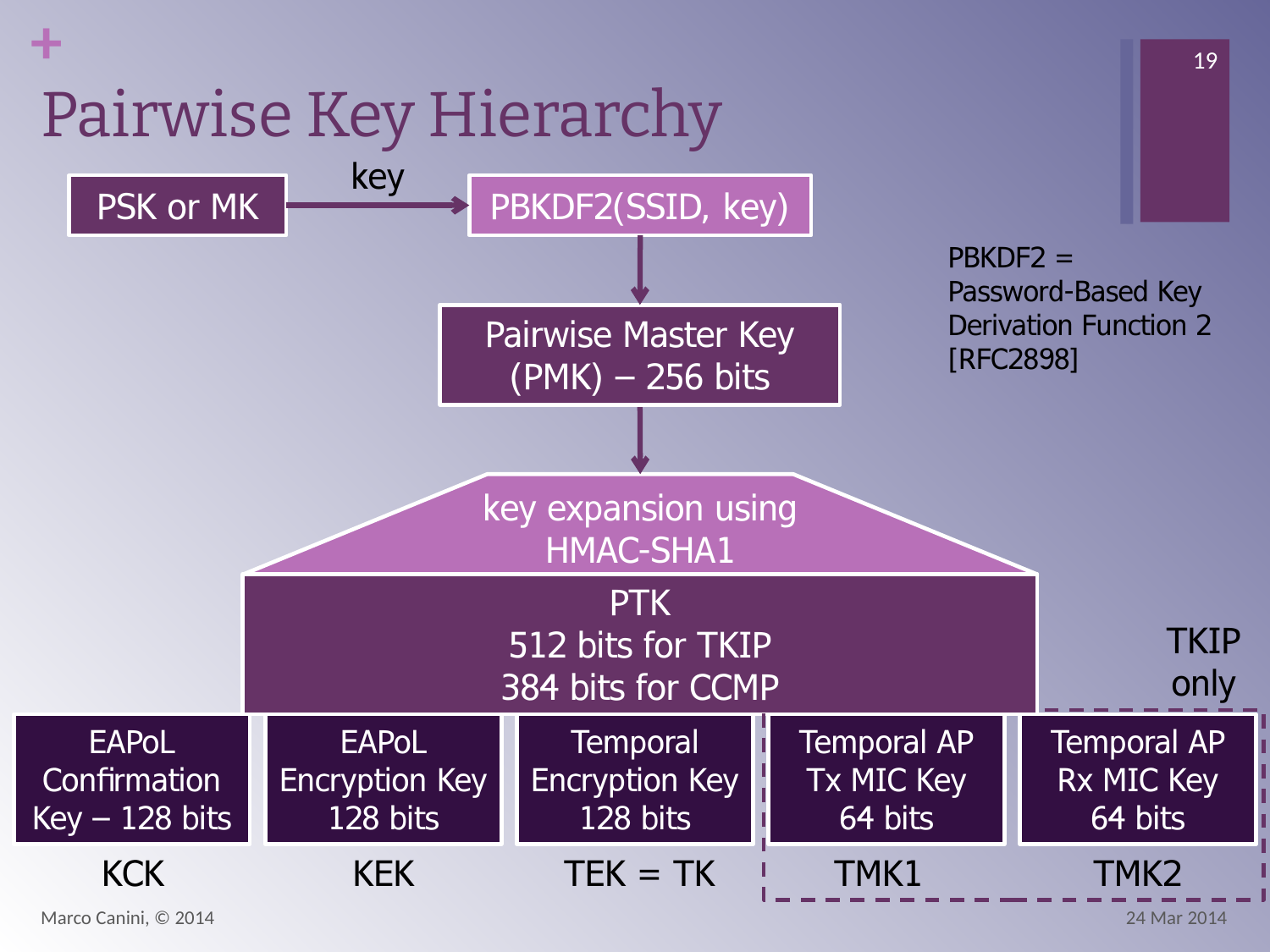

19
# Pairwise Key Hierarchy
key
PSK or MK
PBKDF2(SSID, key)
PBKDF2 =
Password-Based Key Derivation Function 2 [RFC2898]
Pairwise Master Key
(PMK) – 256 bits
key expansion using
HMAC-SHA1
PTK
512 bits for TKIP
384 bits for CCMP
TKIP
only

EAPoL
Confirmation
Key – 128 bits
EAPoL
Encryption Key
128 bits
Temporal
Encryption Key
128 bits
Temporal AP
Tx MIC Key
64 bits
Temporal AP
Rx MIC Key
64 bits
KCK
KEK
TEK = TK
TMK1
TMK2
Marco Canini, © 2014
24 Mar 2014